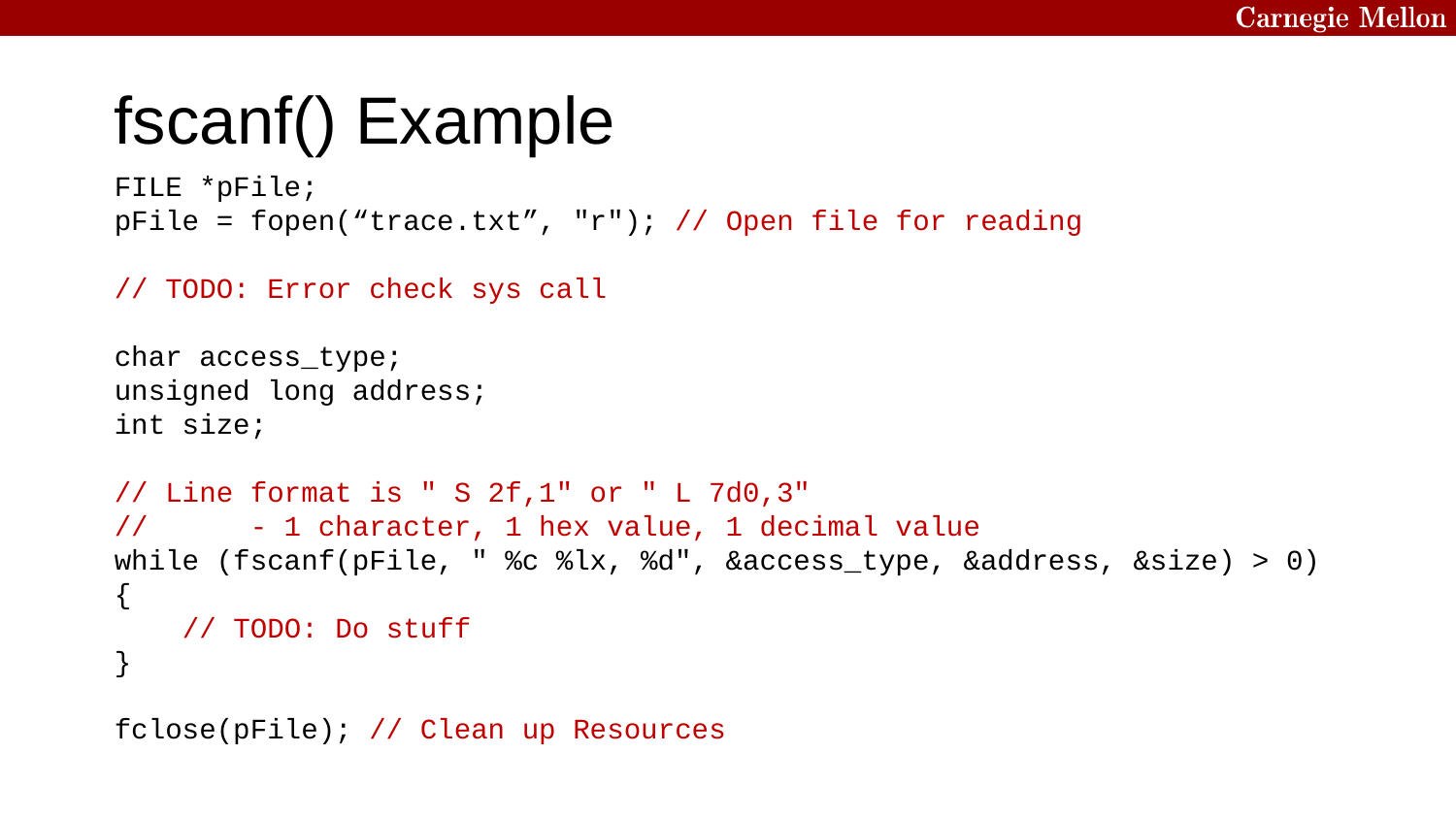

fscanf() Example
FILE *pFile;
pFile = fopen(“trace.txt”, "r"); // Open file for reading

// TODO: Error check sys call

char access_type;
unsigned long address;
int size;

// Line format is " S 2f,1" or " L 7d0,3"
//      - 1 character, 1 hex value, 1 decimal value
while (fscanf(pFile, " %c %lx, %d", &access_type, &address, &size) > 0) {
    // TODO: Do stuff
}

fclose(pFile); // Clean up Resources